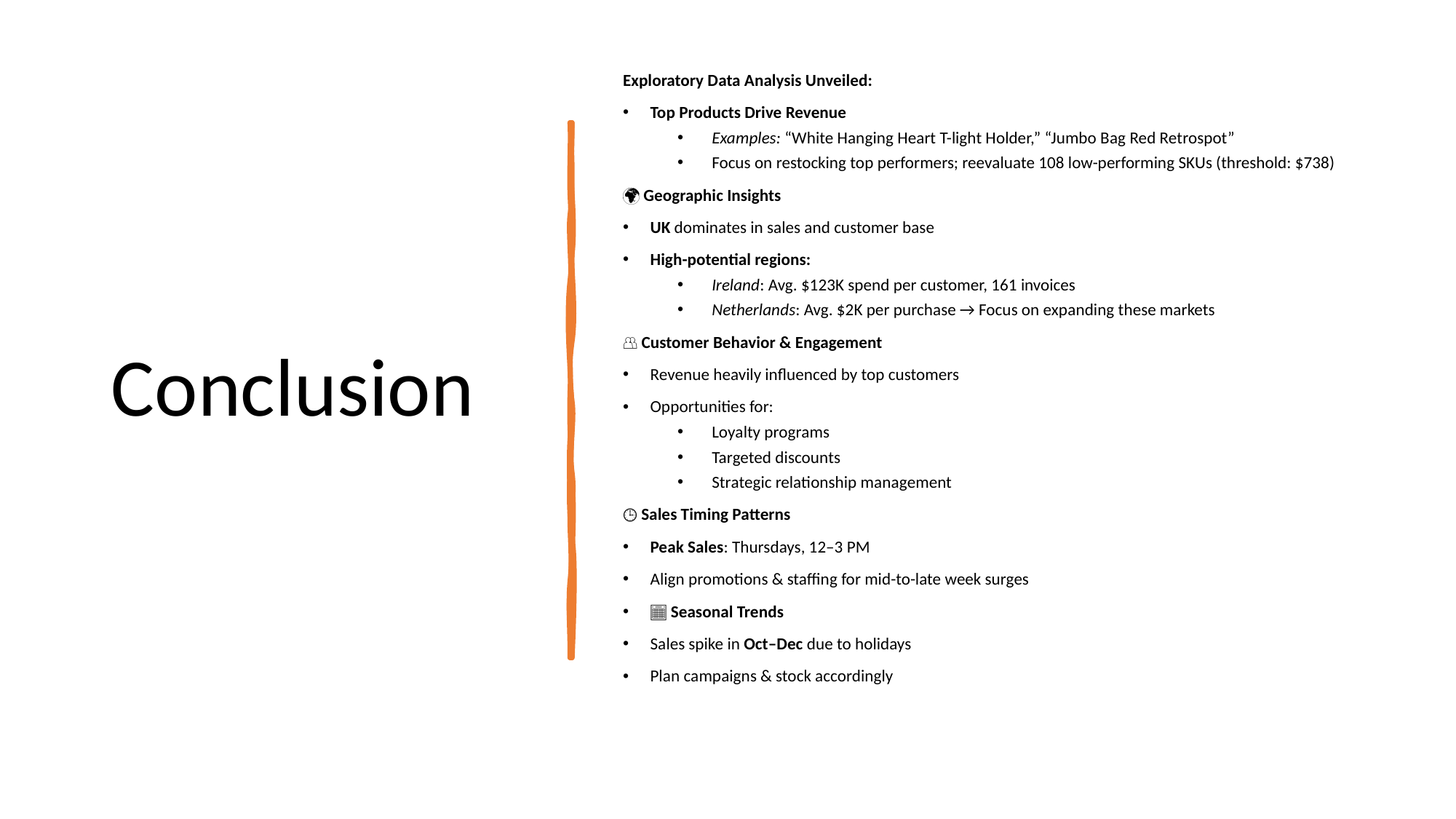

# Conclusion
Exploratory Data Analysis Unveiled:
Top Products Drive Revenue
Examples: “White Hanging Heart T-light Holder,” “Jumbo Bag Red Retrospot”
Focus on restocking top performers; reevaluate 108 low-performing SKUs (threshold: $738)
🌍 Geographic Insights
UK dominates in sales and customer base
High-potential regions:
Ireland: Avg. $123K spend per customer, 161 invoices
Netherlands: Avg. $2K per purchase → Focus on expanding these markets
👥 Customer Behavior & Engagement
Revenue heavily influenced by top customers
Opportunities for:
Loyalty programs
Targeted discounts
Strategic relationship management
🕒 Sales Timing Patterns
Peak Sales: Thursdays, 12–3 PM
Align promotions & staffing for mid-to-late week surges
📅 Seasonal Trends
Sales spike in Oct–Dec due to holidays
Plan campaigns & stock accordingly